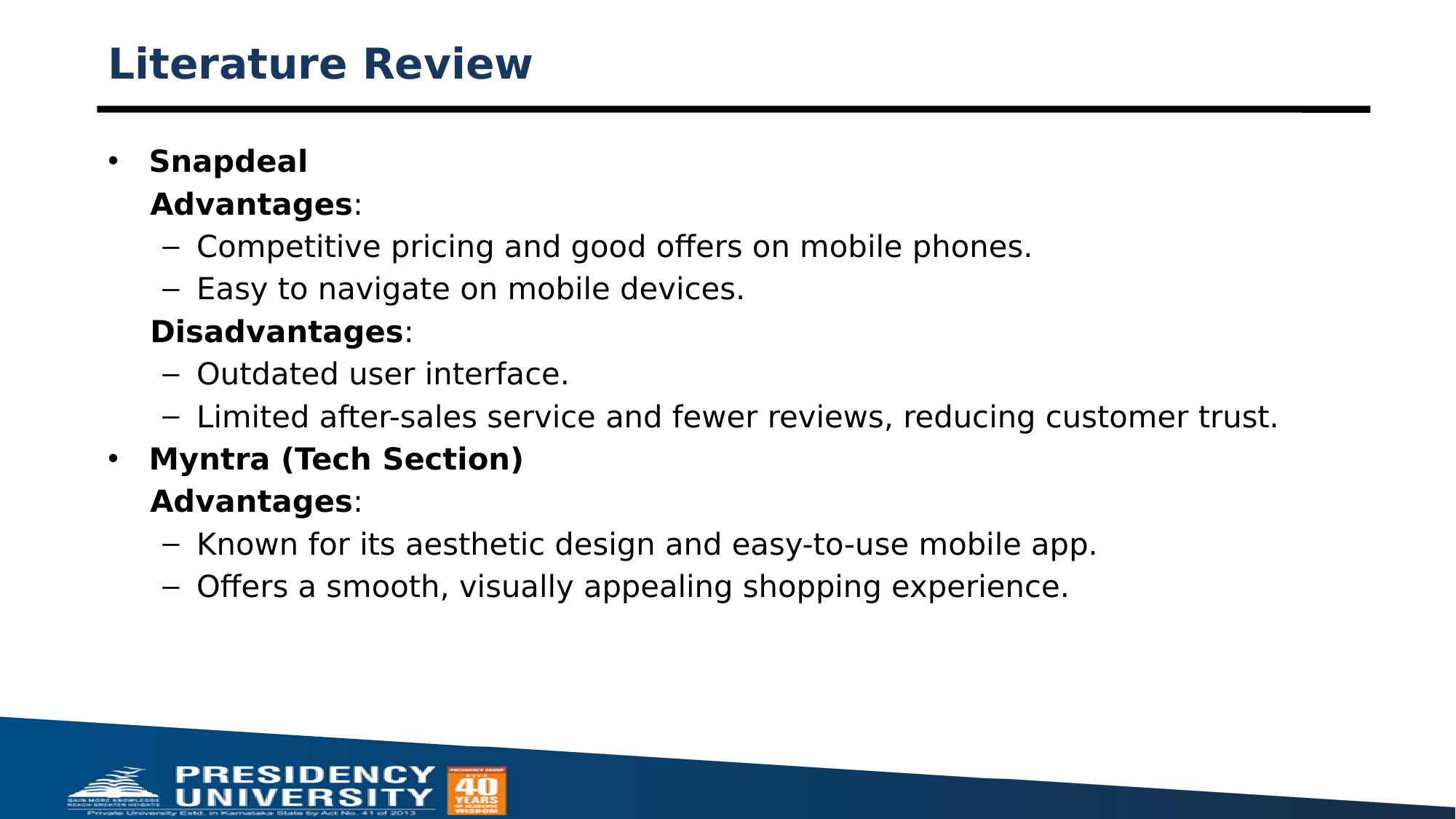

# Literature Review
Snapdeal
    Advantages:
Competitive pricing and good offers on mobile phones.
Easy to navigate on mobile devices.
    Disadvantages:
Outdated user interface.
Limited after-sales service and fewer reviews, reducing customer trust.
Myntra (Tech Section)
    Advantages:
Known for its aesthetic design and easy-to-use mobile app.
Offers a smooth, visually appealing shopping experience.